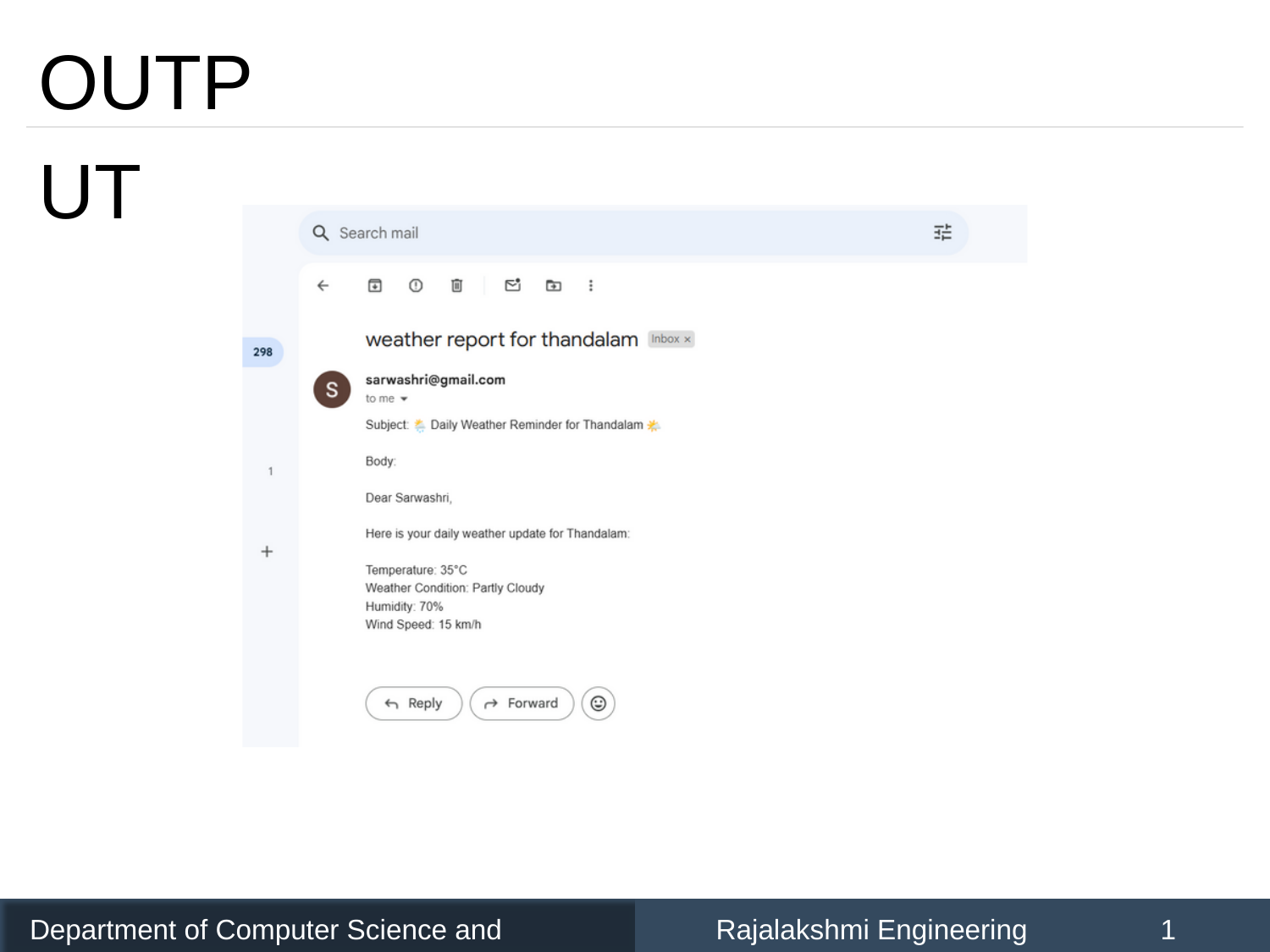

OUTPUT

Department of Computer Science and Engineering
Rajalakshmi Engineering College
13